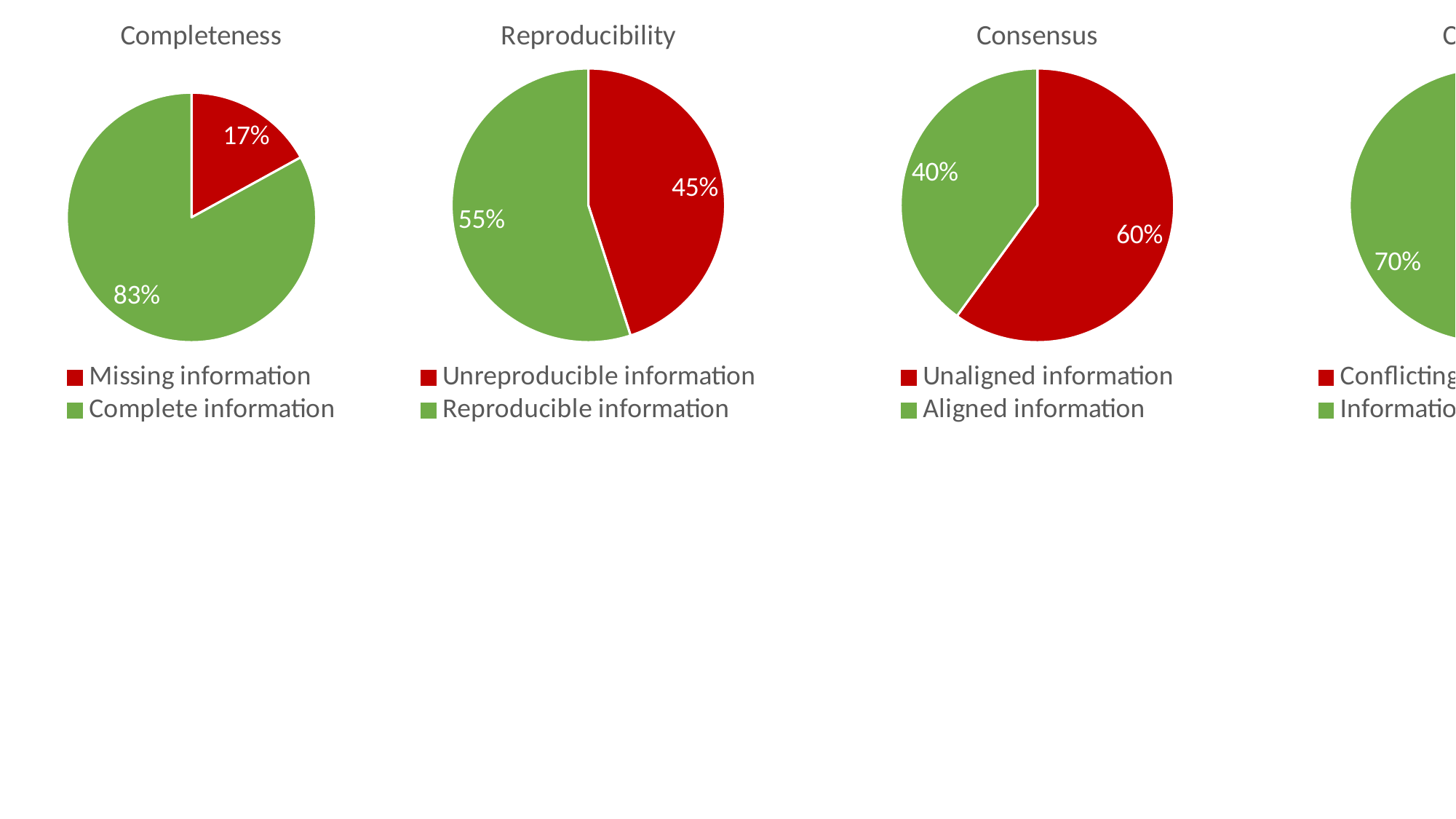

### Chart: Completeness

| Category | Information |
|---|---|
| Missing information | 17.0 |
| Complete information | 83.0 |

### Chart: Reproducibility

| Category | Information |
|---|---|
| Unreproducible information | 45.0 |
| Reproducible information | 55.0 |

### Chart: Consensus

| Category | Information |
|---|---|
| Unaligned information | 60.0 |
| Aligned information | 40.0 |

### Chart: Conflict

| Category | Information |
|---|---|
| Conflicting information | 30.0 |
| Information without conflict | 70.0 |